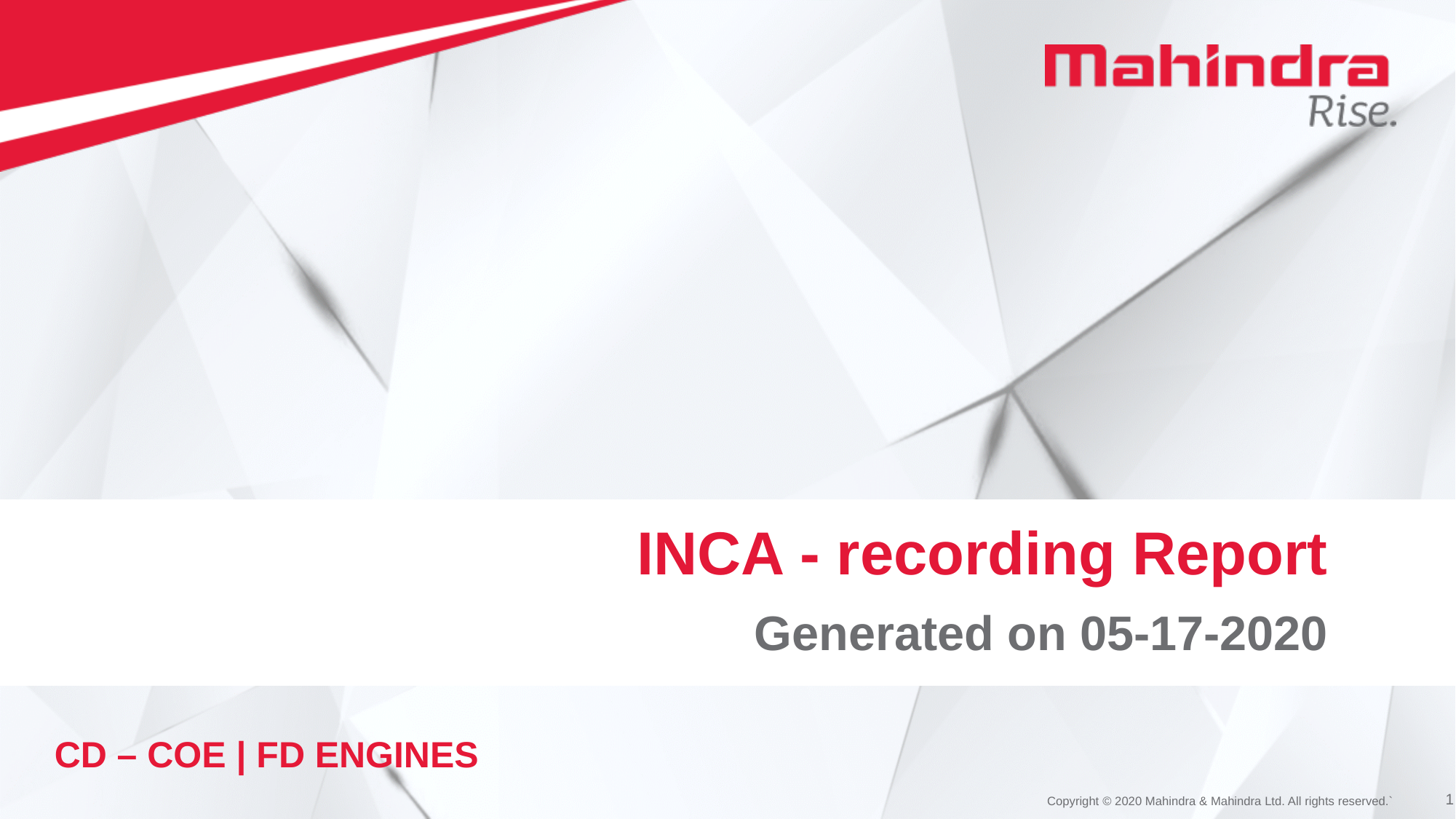

# INCA - recording Report
Generated on 05-17-2020